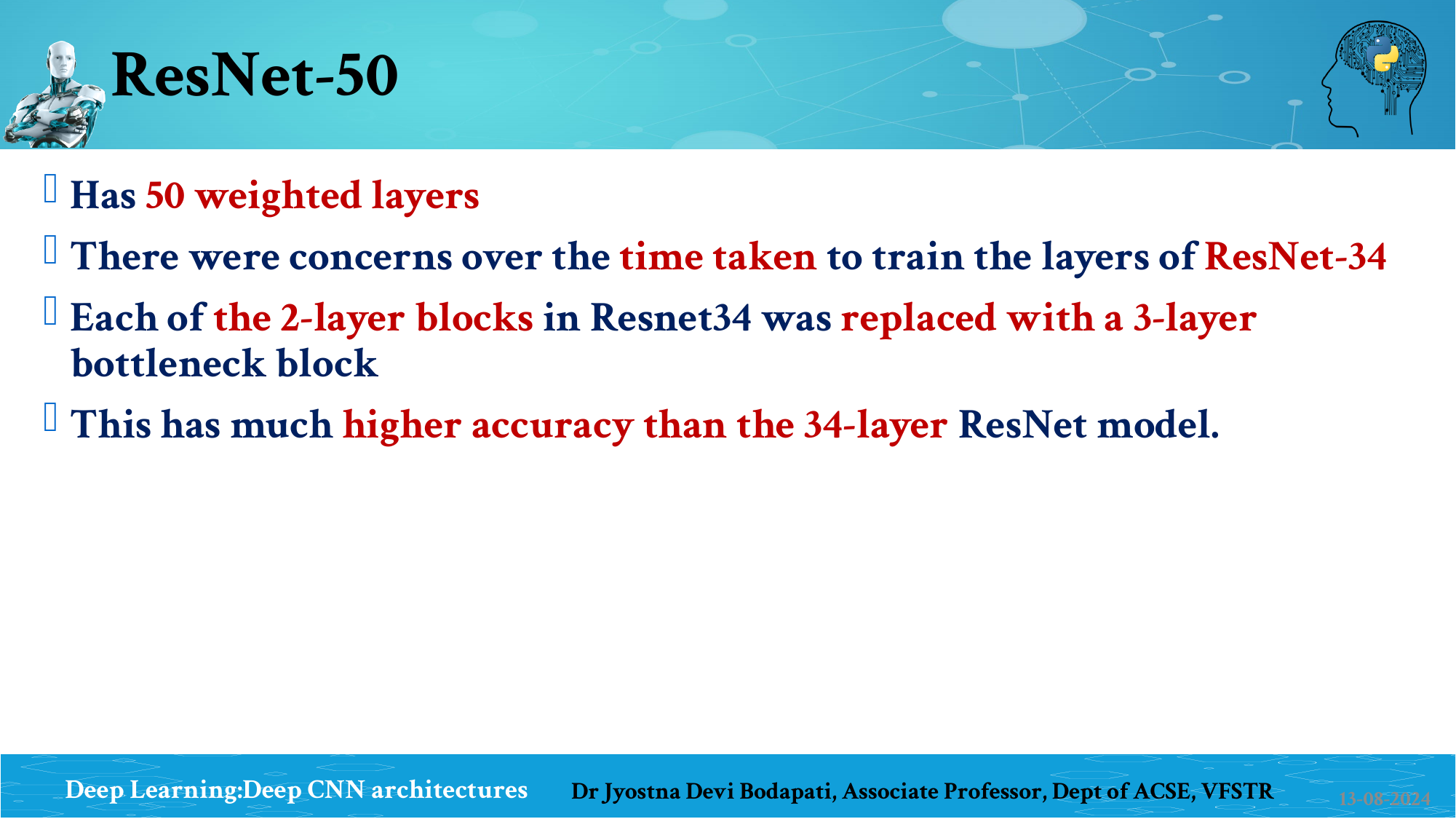

# ResNet-50
Has 50 weighted layers
There were concerns over the time taken to train the layers of ResNet-34
Each of the 2-layer blocks in Resnet34 was replaced with a 3-layer bottleneck block
This has much higher accuracy than the 34-layer ResNet model.
13-08-2024